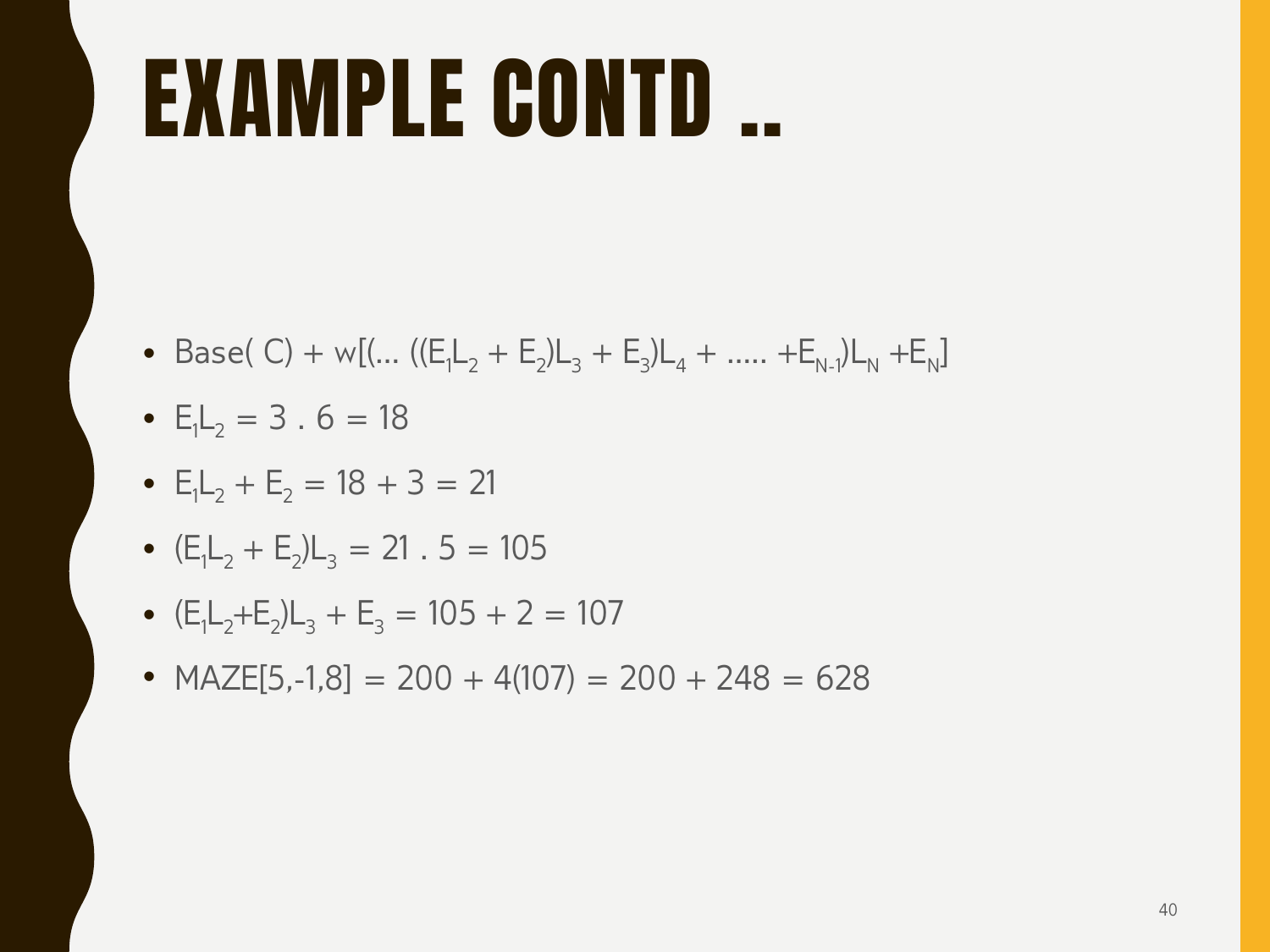

# Example Contd ..
Base( C) + w[(… ((E1L2 + E2)L3 + E3)L4 + ….. +EN-1)LN +EN]
E1L2 = 3 . 6 = 18
E1L2 + E2 = 18 + 3 = 21
(E1L2 + E2)L3 = 21 . 5 = 105
(E1L2+E2)L3 + E3 = 105 + 2 = 107
MAZE[5,-1,8] = 200 + 4(107) = 200 + 248 = 628

40